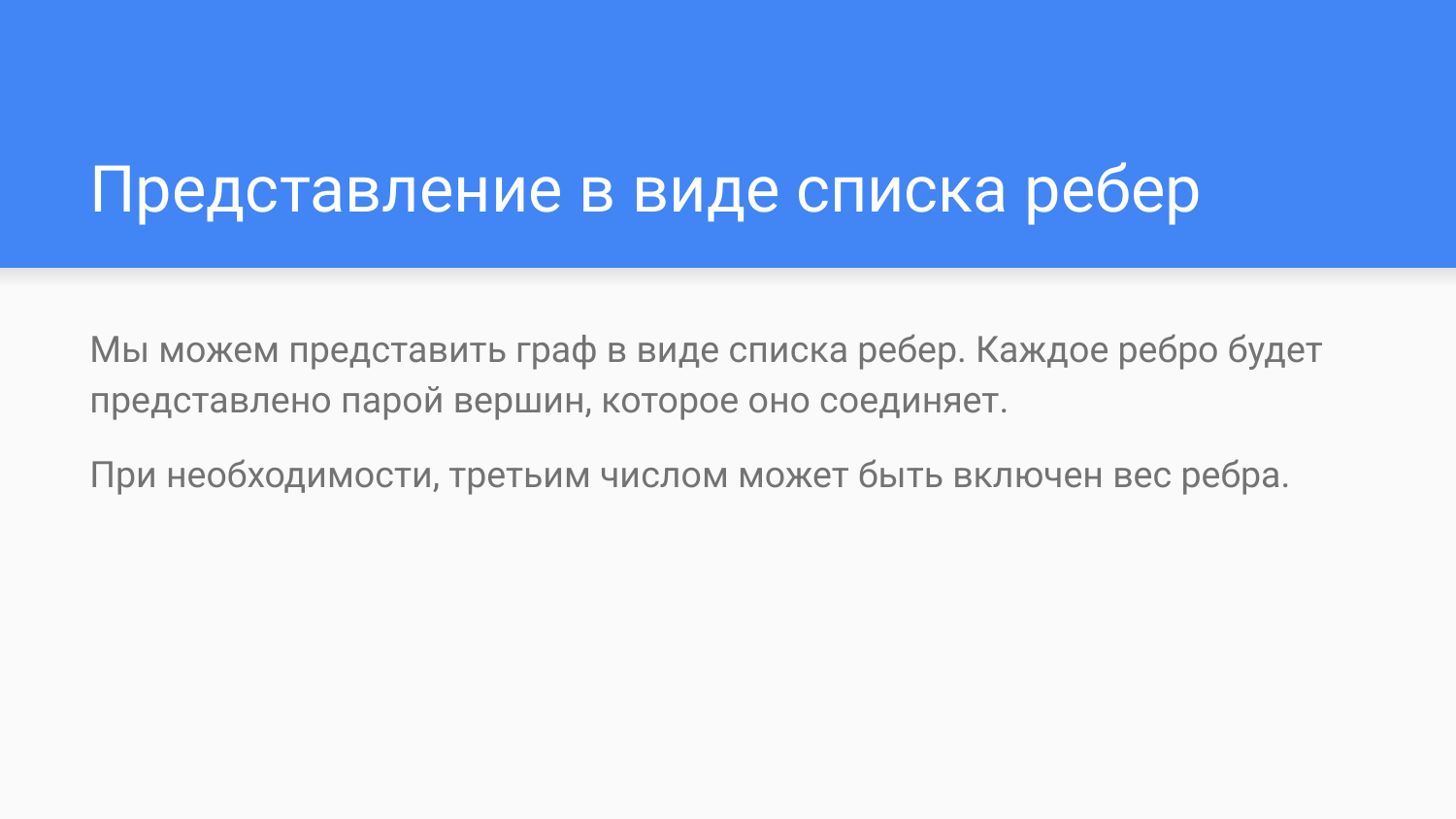

# Представление в виде списка ребер
Мы можем представить граф в виде списка ребер. Каждое ребро будет представлено парой вершин, которое оно соединяет.
При необходимости, третьим числом может быть включен вес ребра.